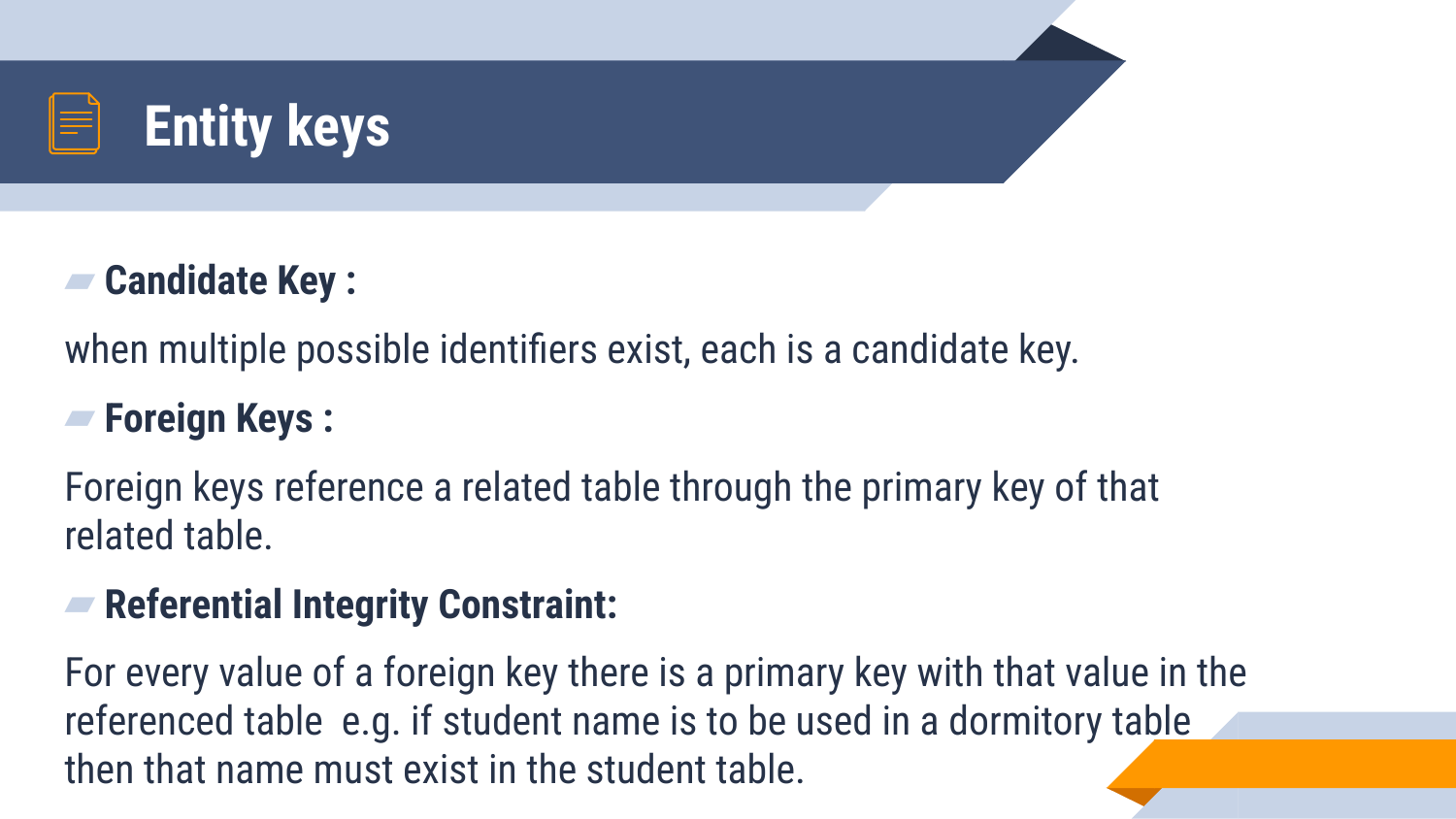

# Entity keys

 Candidate Key :
when multiple possible identifiers exist, each is a candidate key.
 Foreign Keys :
Foreign keys reference a related table through the primary key of that related table.
 Referential Integrity Constraint:
For every value of a foreign key there is a primary key with that value in the referenced table  e.g. if student name is to be used in a dormitory table then that name must exist in the student table.